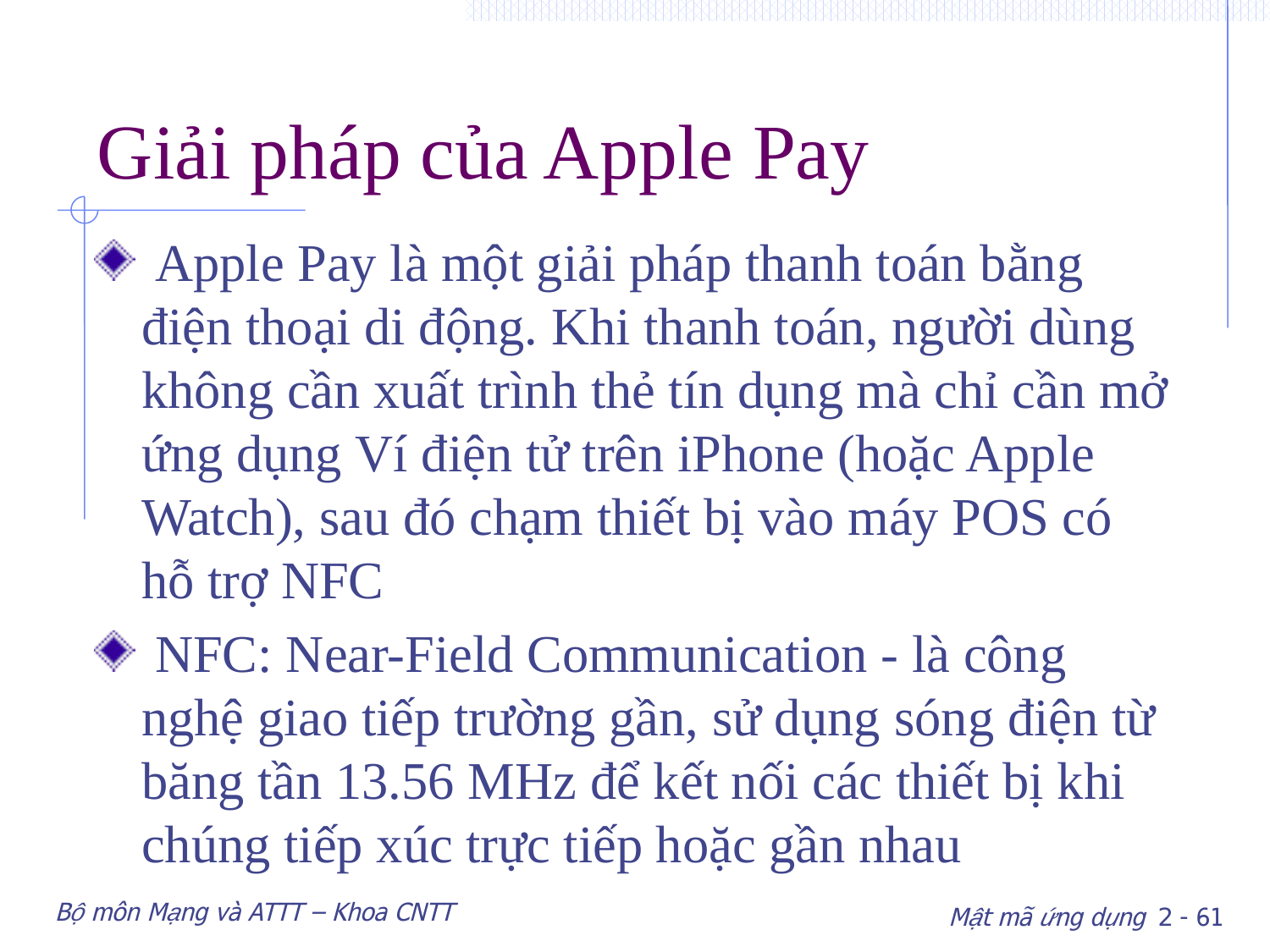

# Giải pháp của Apple Pay
 Apple Pay là một giải pháp thanh toán bằng điện thoại di động. Khi thanh toán, người dùng không cần xuất trình thẻ tín dụng mà chỉ cần mở ứng dụng Ví điện tử trên iPhone (hoặc Apple Watch), sau đó chạm thiết bị vào máy POS có hỗ trợ NFC
 NFC: Near-Field Communication - là công nghệ giao tiếp trường gần, sử dụng sóng điện từ băng tần 13.56 MHz để kết nối các thiết bị khi chúng tiếp xúc trực tiếp hoặc gần nhau
Bộ môn Mạng và ATTT – Khoa CNTT